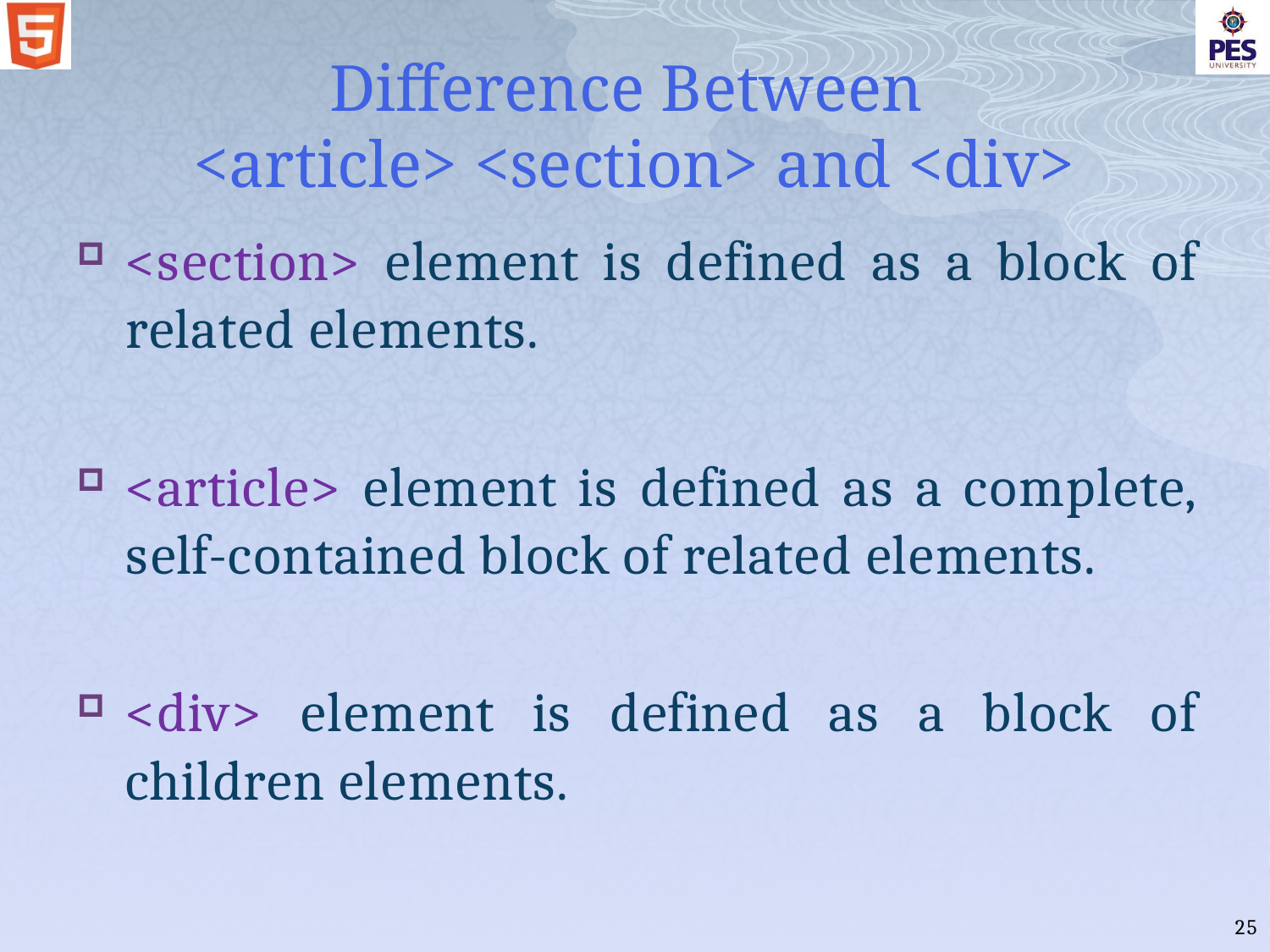

# Difference Between <article> <section> and <div>
<section> element is defined as a block of related elements.

<article> element is defined as a complete, self-contained block of related elements.

<div> element is defined as a block of children elements.
25